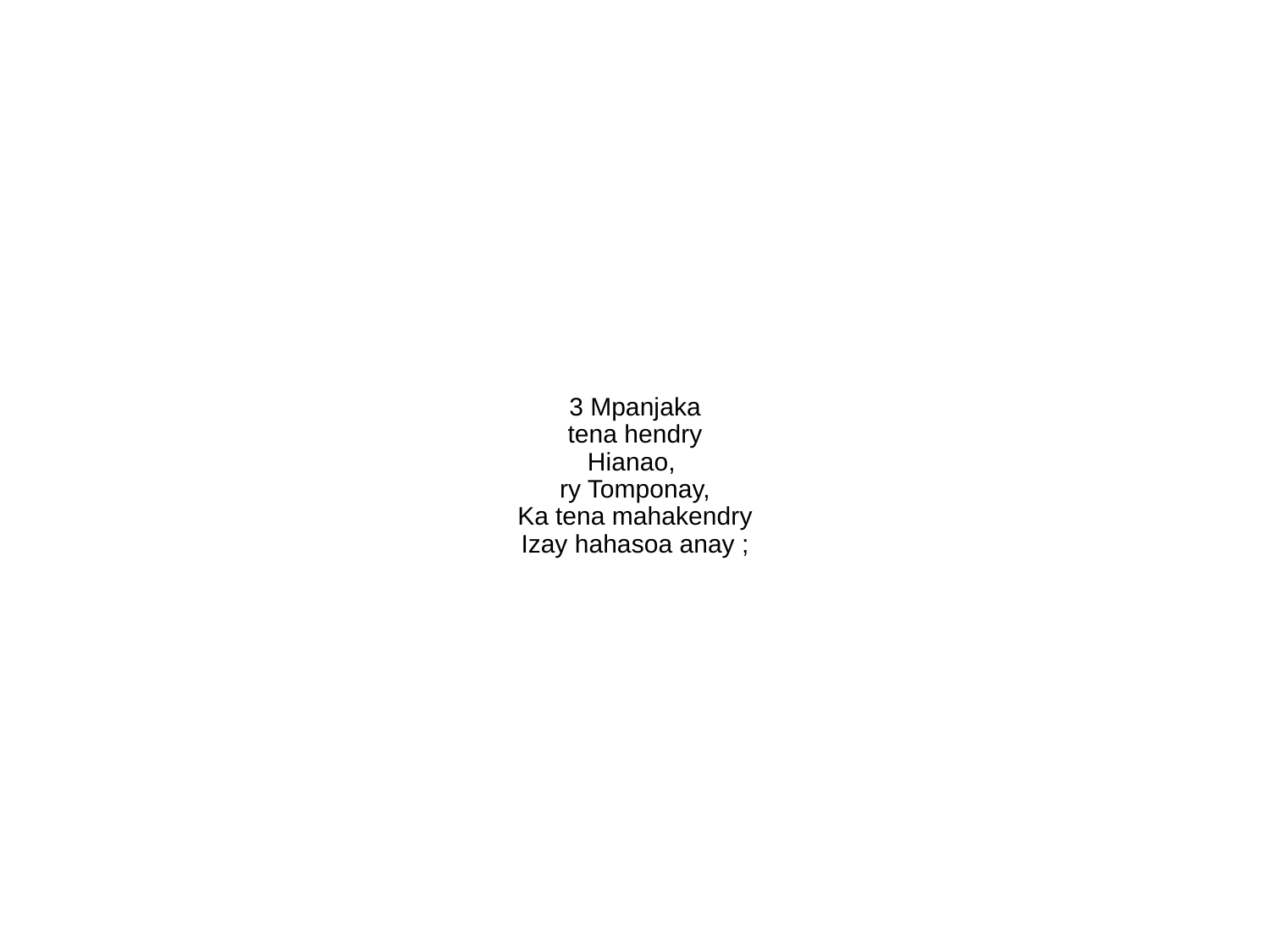

3 Mpanjaka
tena hendry
Hianao,
ry Tomponay,
Ka tena mahakendry
Izay hahasoa anay ;